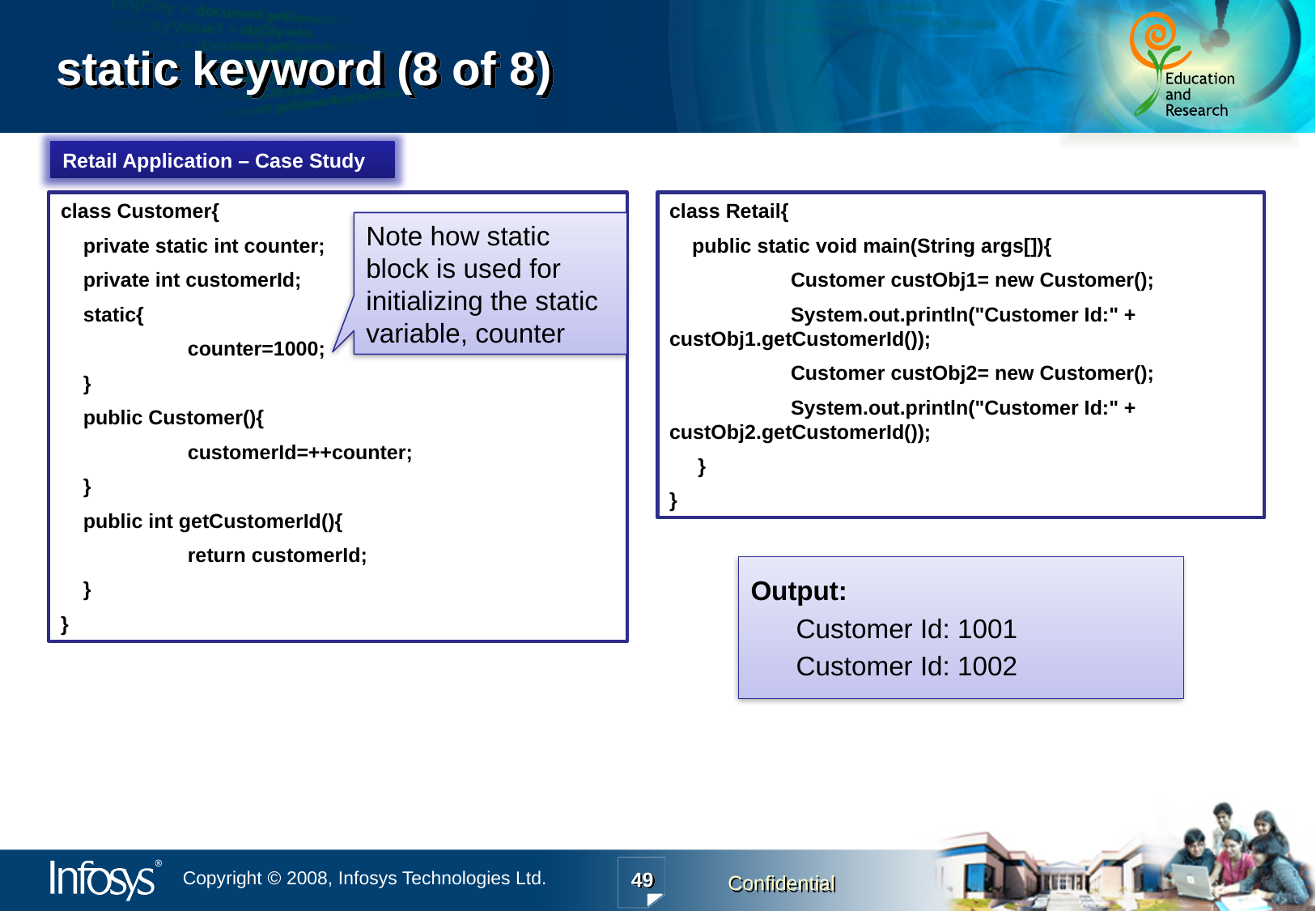

# static keyword (8 of 8)
Retail Application – Case Study
class Customer{
    private static int counter;
    private int customerId;
    static{
	 counter=1000;
    }
    public Customer(){
	 customerId=++counter;
    }
    public int getCustomerId(){
	 return customerId;
    }
}
class Retail{
    public static void main(String args[]){
	Customer custObj1= new Customer();
	System.out.println("Customer Id:" + custObj1.getCustomerId());
	Customer custObj2= new Customer();
	System.out.println("Customer Id:" + custObj2.getCustomerId());
     }
}
Note how static block is used for initializing the static variable, counter
Output:
	Customer Id: 1001
	Customer Id: 1002
49